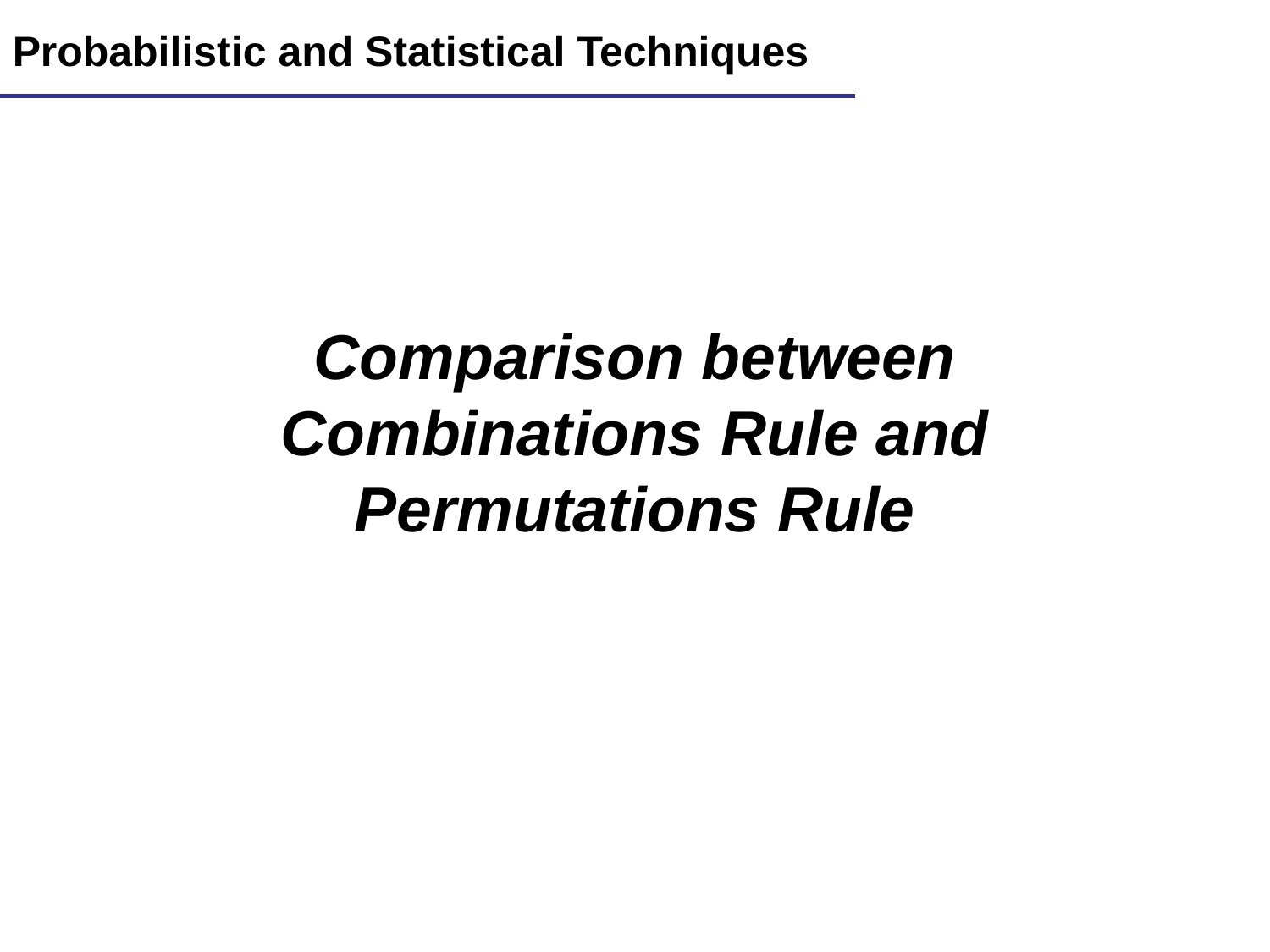

Lecture 10
31
Probabilistic and Statistical Techniques

Comparison between Combinations Rule and Permutations Rule